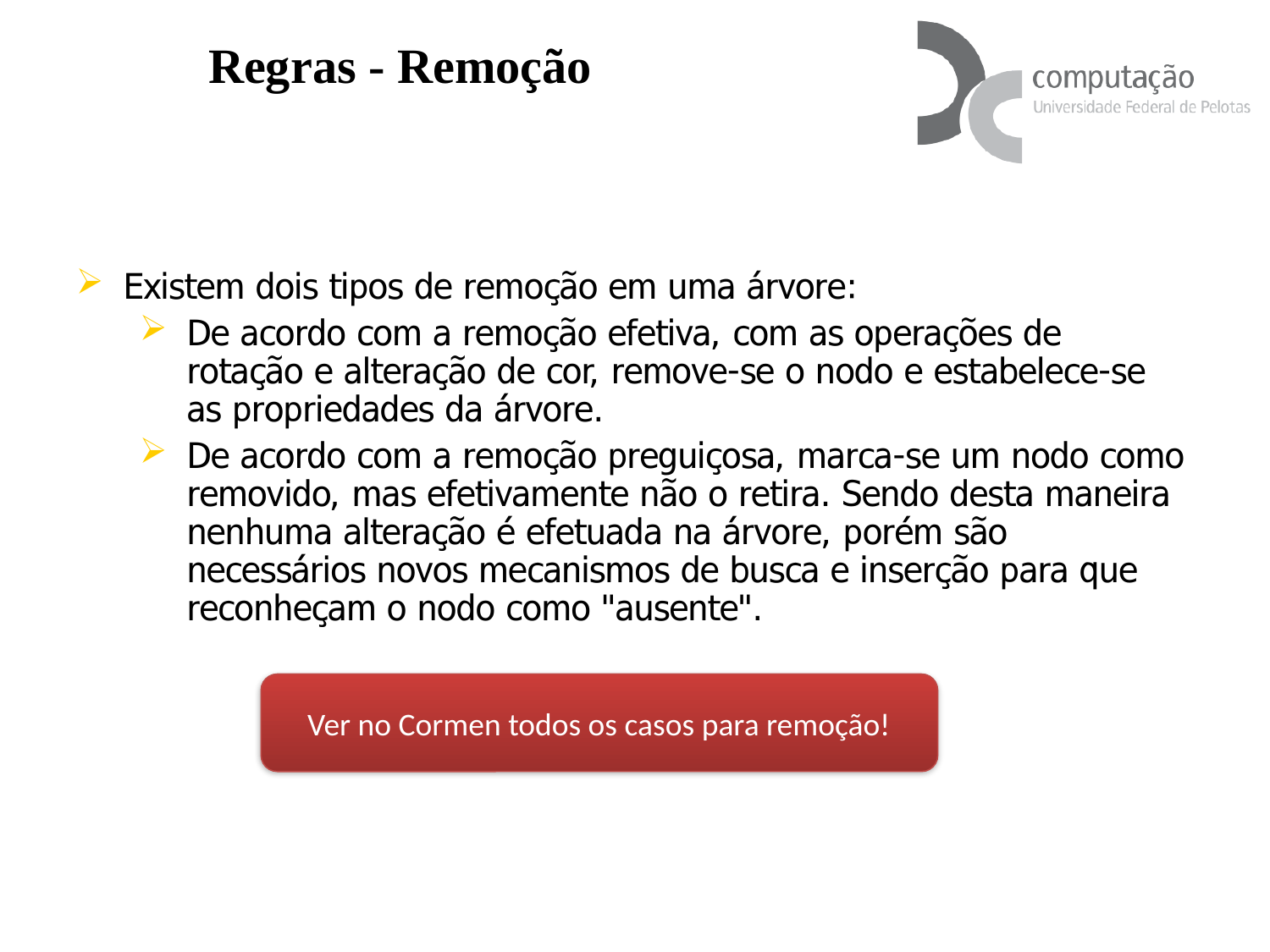

Regras - Remoção
Existem dois tipos de remoção em uma árvore:
De acordo com a remoção efetiva, com as operações de rotação e alteração de cor, remove-se o nodo e estabelece-se as propriedades da árvore.
De acordo com a remoção preguiçosa, marca-se um nodo como removido, mas efetivamente não o retira. Sendo desta maneira nenhuma alteração é efetuada na árvore, porém são necessários novos mecanismos de busca e inserção para que reconheçam o nodo como "ausente".
Ver no Cormen todos os casos para remoção!